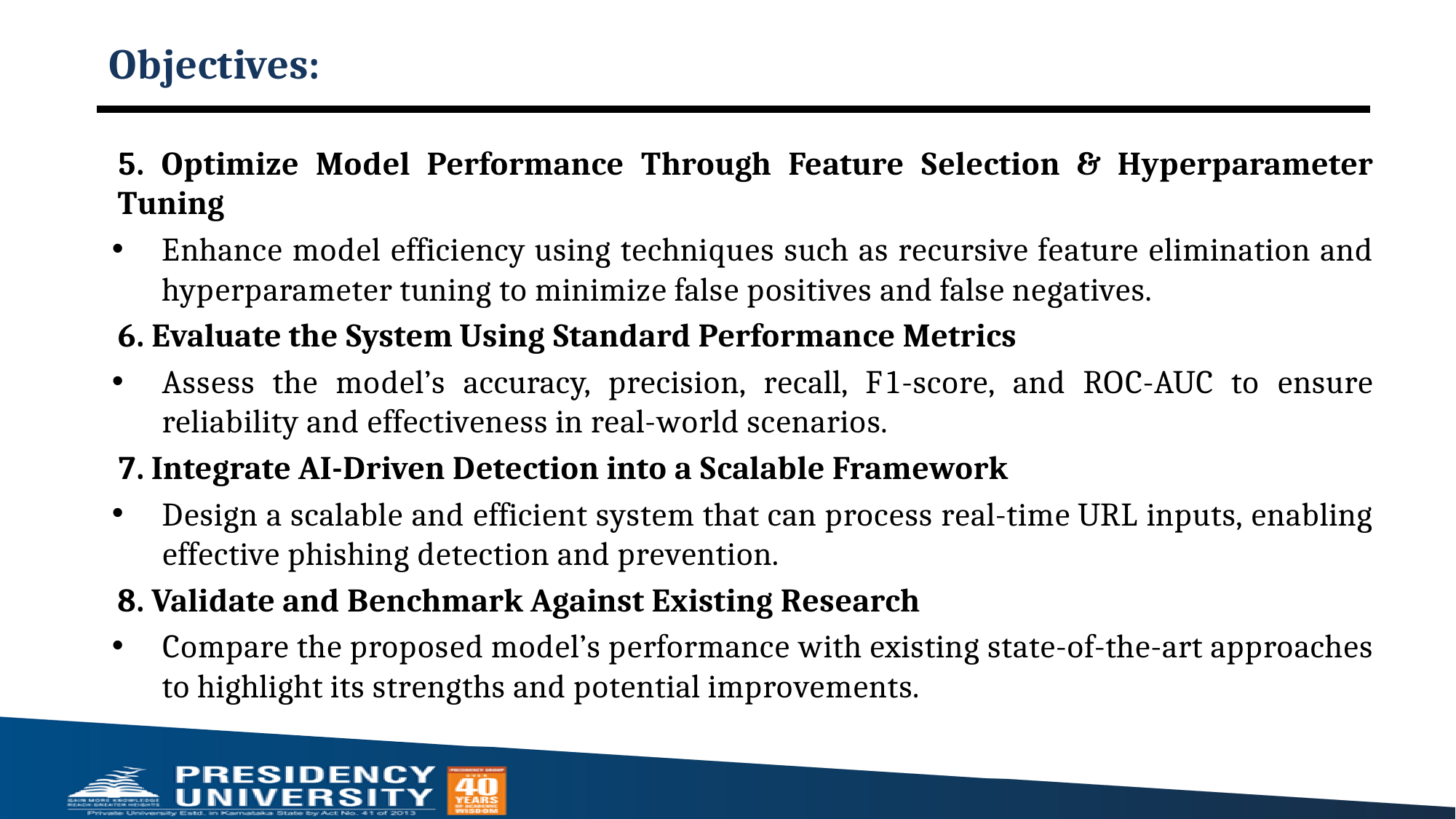

# Objectives:
5. Optimize Model Performance Through Feature Selection & Hyperparameter Tuning
Enhance model efficiency using techniques such as recursive feature elimination and hyperparameter tuning to minimize false positives and false negatives.
6. Evaluate the System Using Standard Performance Metrics
Assess the model’s accuracy, precision, recall, F1-score, and ROC-AUC to ensure reliability and effectiveness in real-world scenarios.
7. Integrate AI-Driven Detection into a Scalable Framework
Design a scalable and efficient system that can process real-time URL inputs, enabling effective phishing detection and prevention.
8. Validate and Benchmark Against Existing Research
Compare the proposed model’s performance with existing state-of-the-art approaches to highlight its strengths and potential improvements.